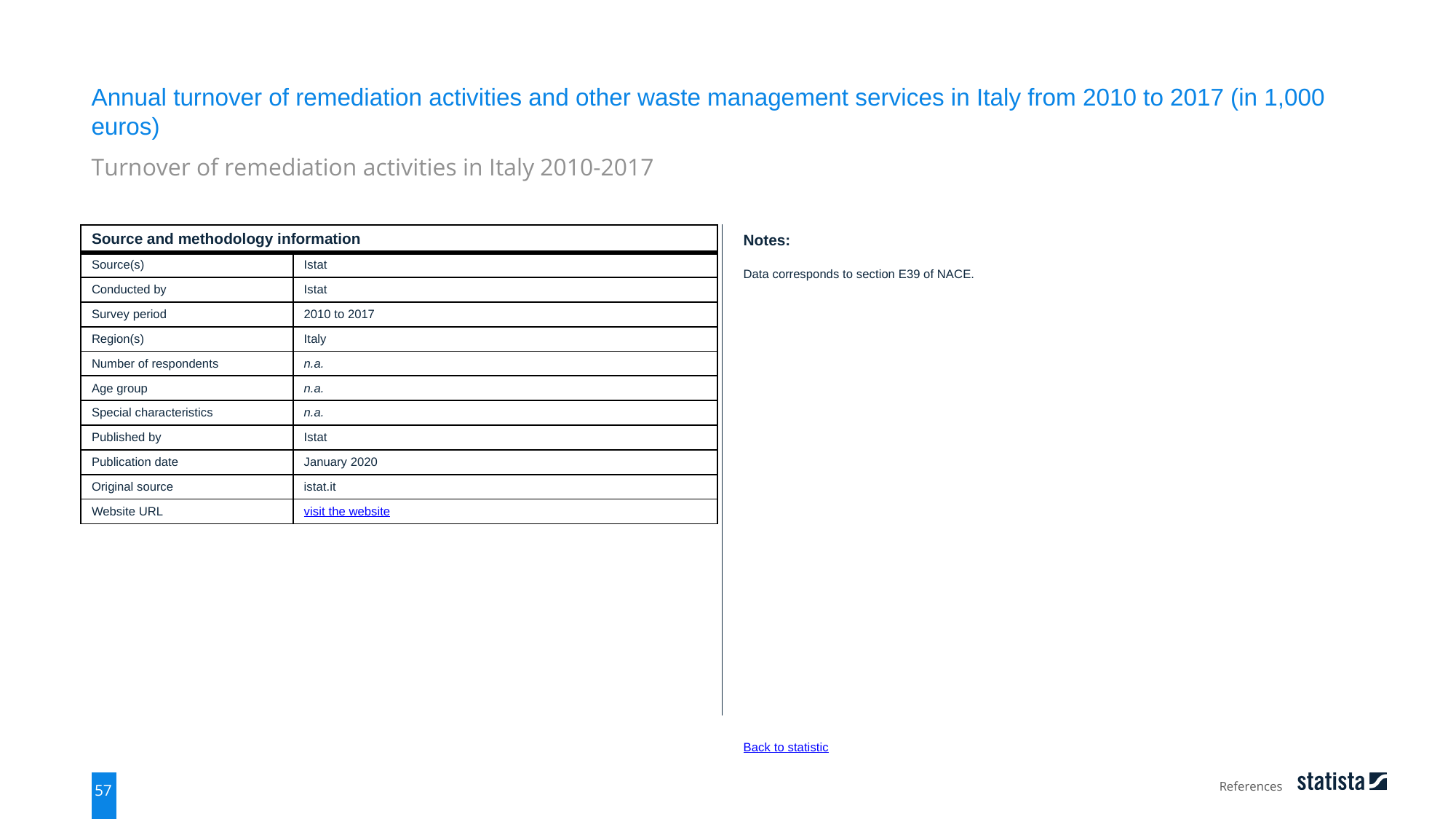

Annual turnover of remediation activities and other waste management services in Italy from 2010 to 2017 (in 1,000 euros)
Turnover of remediation activities in Italy 2010-2017
| Source and methodology information |  |
| --- | --- |
| Source(s) | Istat |
| Conducted by | Istat |
| Survey period | 2010 to 2017 |
| Region(s) | Italy |
| Number of respondents | n.a. |
| Age group | n.a. |
| Special characteristics | n.a. |
| Published by | Istat |
| Publication date | January 2020 |
| Original source | istat.it |
| Website URL | visit the website |

Notes:

Data corresponds to section E39 of NACE.
Back to statistic
References

57